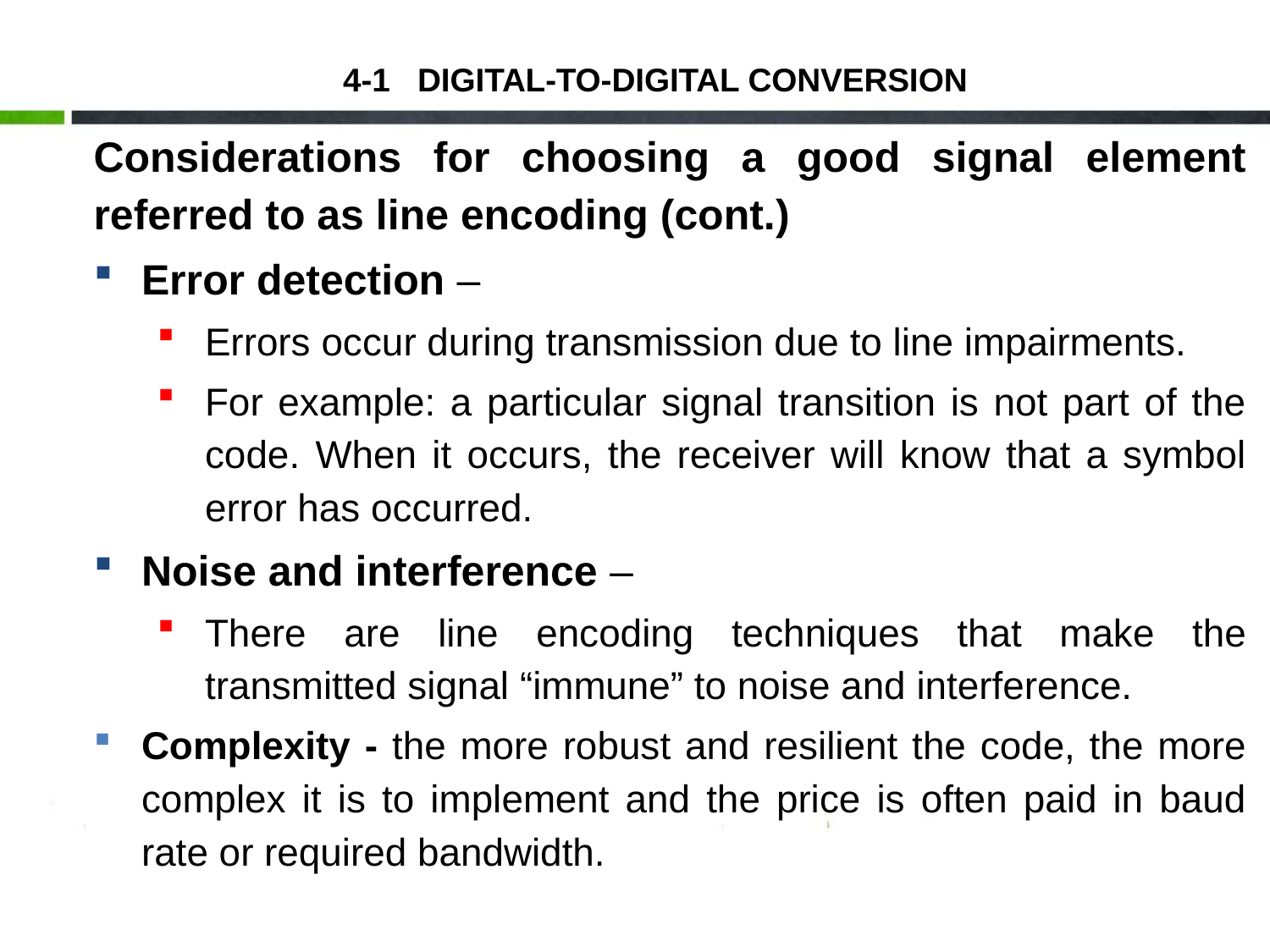

4-1   DIGITAL-TO-DIGITAL CONVERSION
Considerations for choosing a good signal element referred to as line encoding (cont.)
Error detection –
Errors occur during transmission due to line impairments.
For example: a particular signal transition is not part of the code. When it occurs, the receiver will know that a symbol error has occurred.
Noise and interference –
There are line encoding techniques that make the transmitted signal “immune” to noise and interference.
Complexity - the more robust and resilient the code, the more complex it is to implement and the price is often paid in baud rate or required bandwidth.